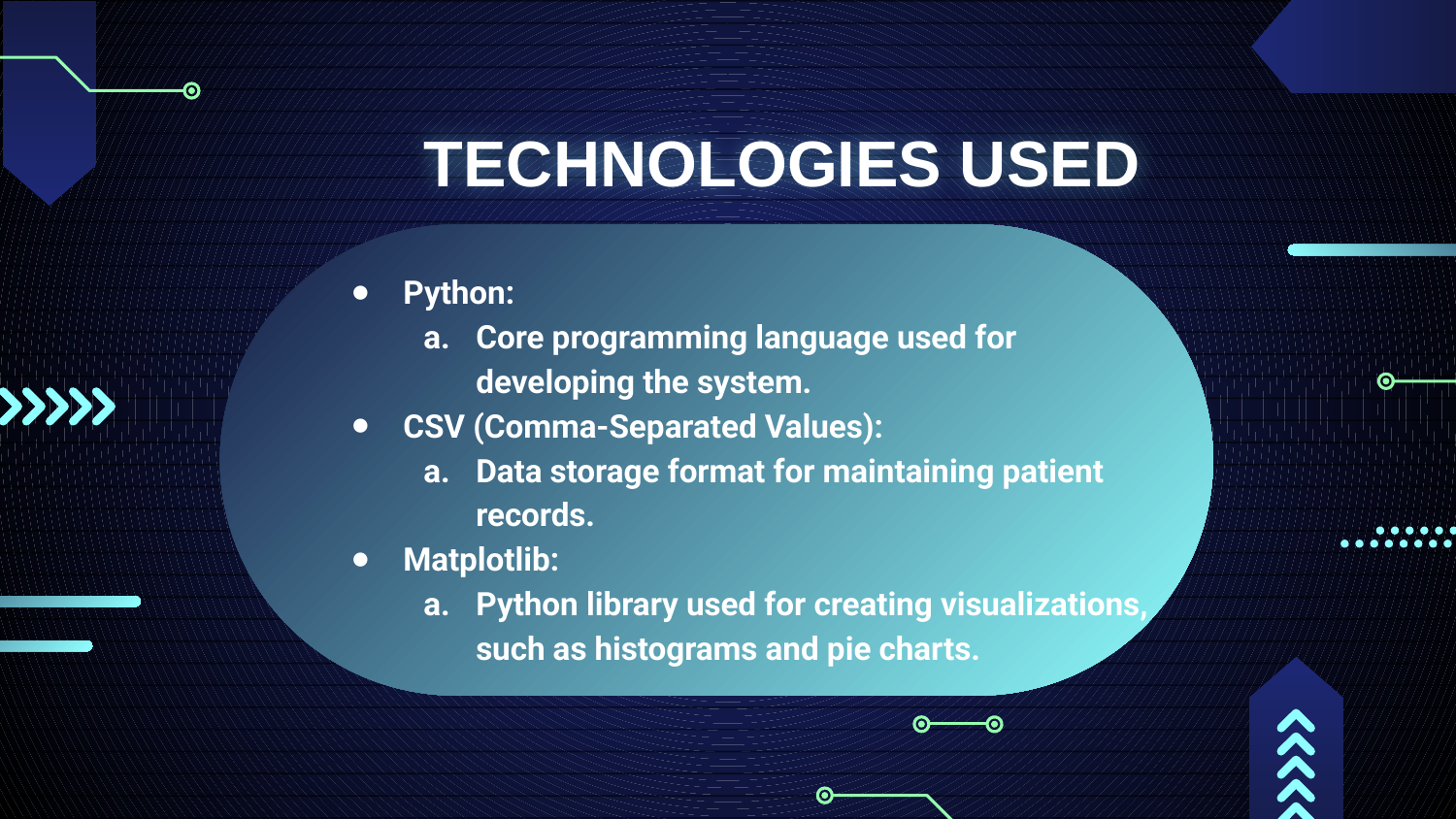

# TECHNOLOGIES USED

Python:
Core programming language used for developing the system.
CSV (Comma-Separated Values):
Data storage format for maintaining patient records.
Matplotlib:
Python library used for creating visualizations, such as histograms and pie charts.